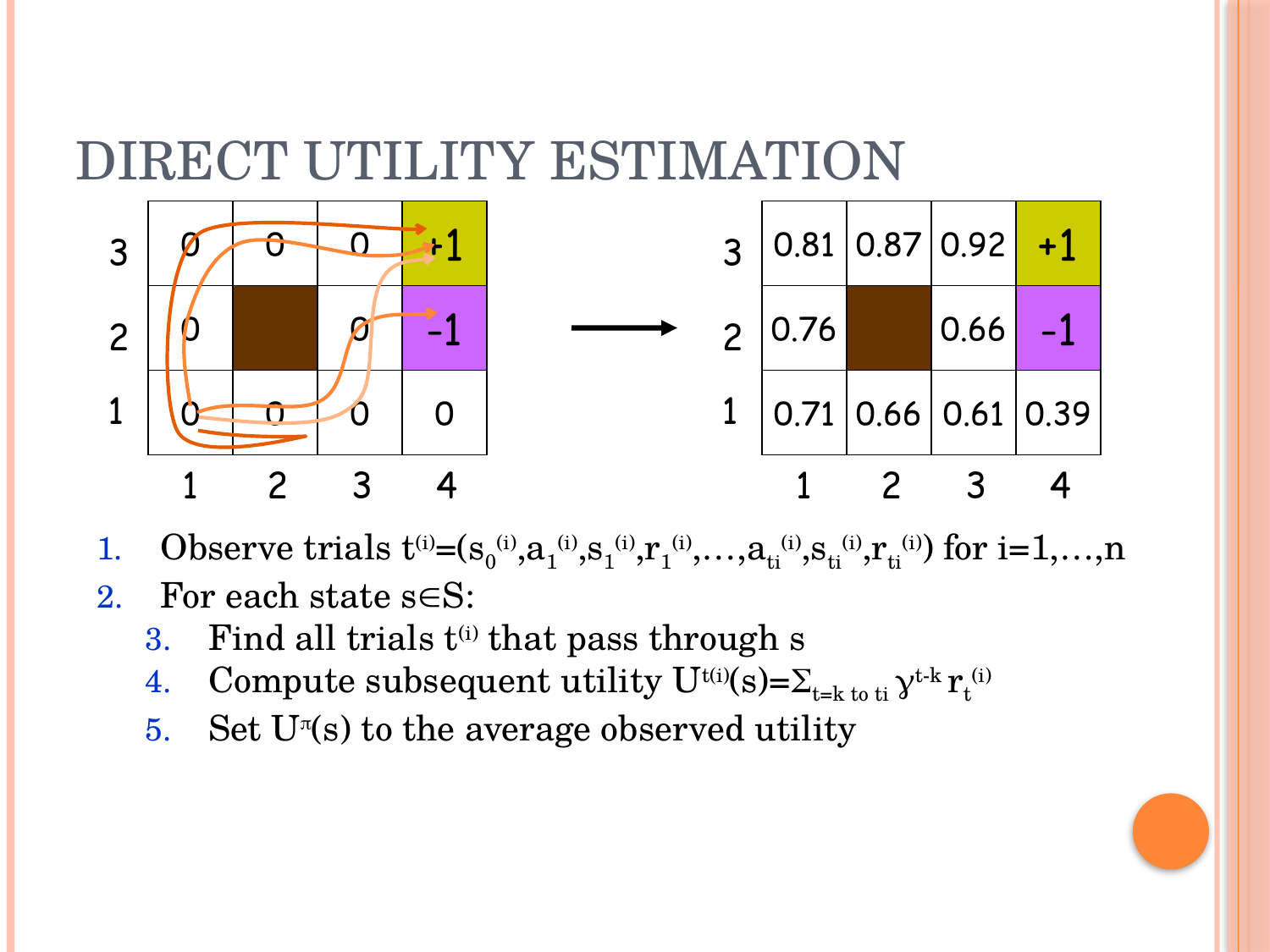

# Direct Utility Estimation

0
0
0
+1
3
2
1
1
2
3
4
0
0
-1
0
0
0
0

0.81
0.87
0.92
+1
3
2
1
1
2
3
4
0.76
0.66
-1
0.71
0.66
0.61
0.39

Observe trials t(i)=(s0(i),a1(i),s1(i),r1(i),…,ati(i),sti(i),rti(i)) for i=1,…,n
For each state s∈S:
Find all trials t(i) that pass through s
Compute subsequent utility Ut(i)(s)=Σt=k to ti γt-k rt(i)
Set Uπ(s) to the average observed utility